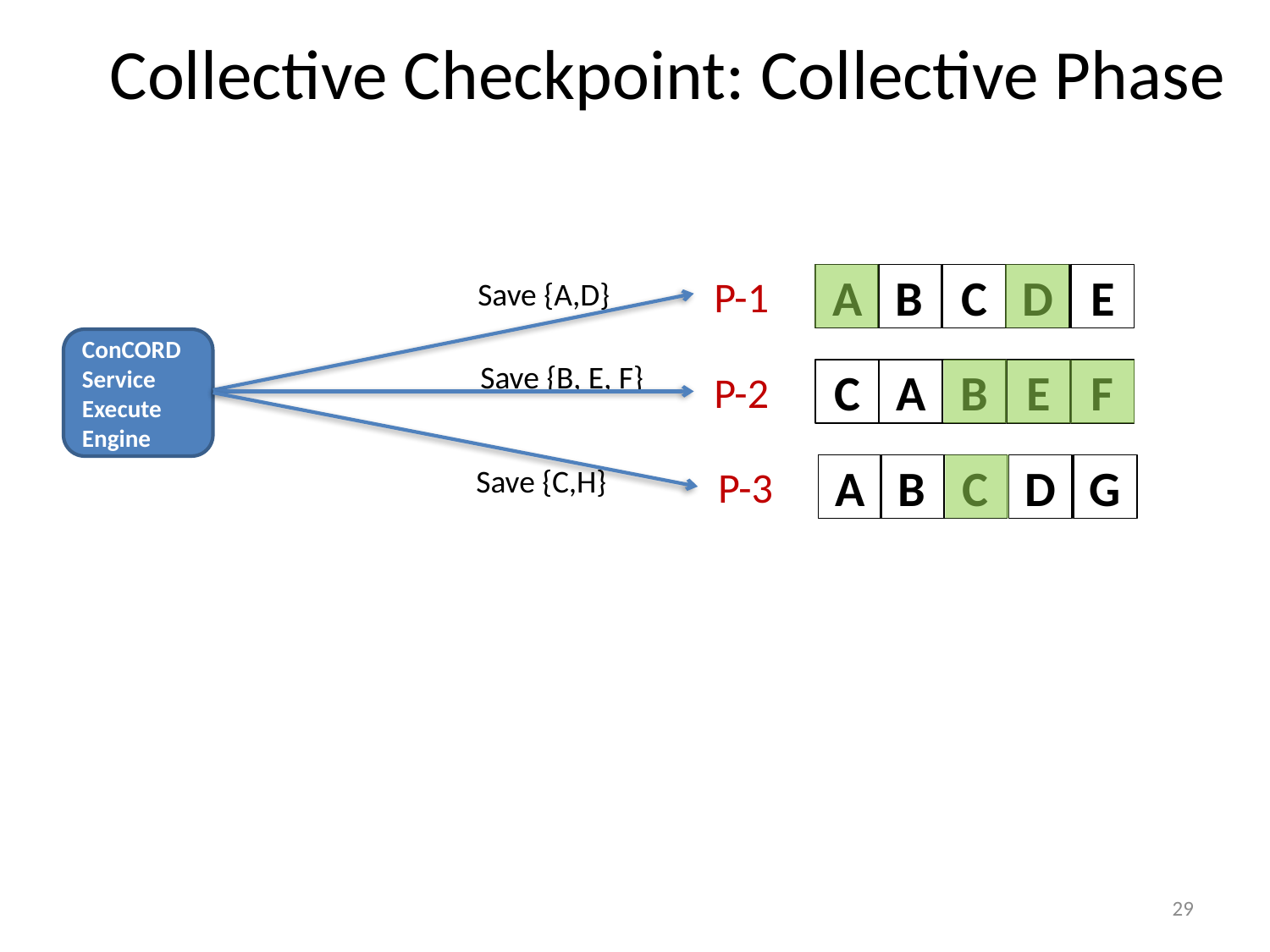

# Collective Checkpoint: Collective Phase

A
B
C
D
E
Save {A,D}
P-1
ConCORD
Service
Execute
Engine
Save {B, E, F}
C
A
B
E
F

P-2
Save {C,H}
A
B
C
D
G

P-3
29